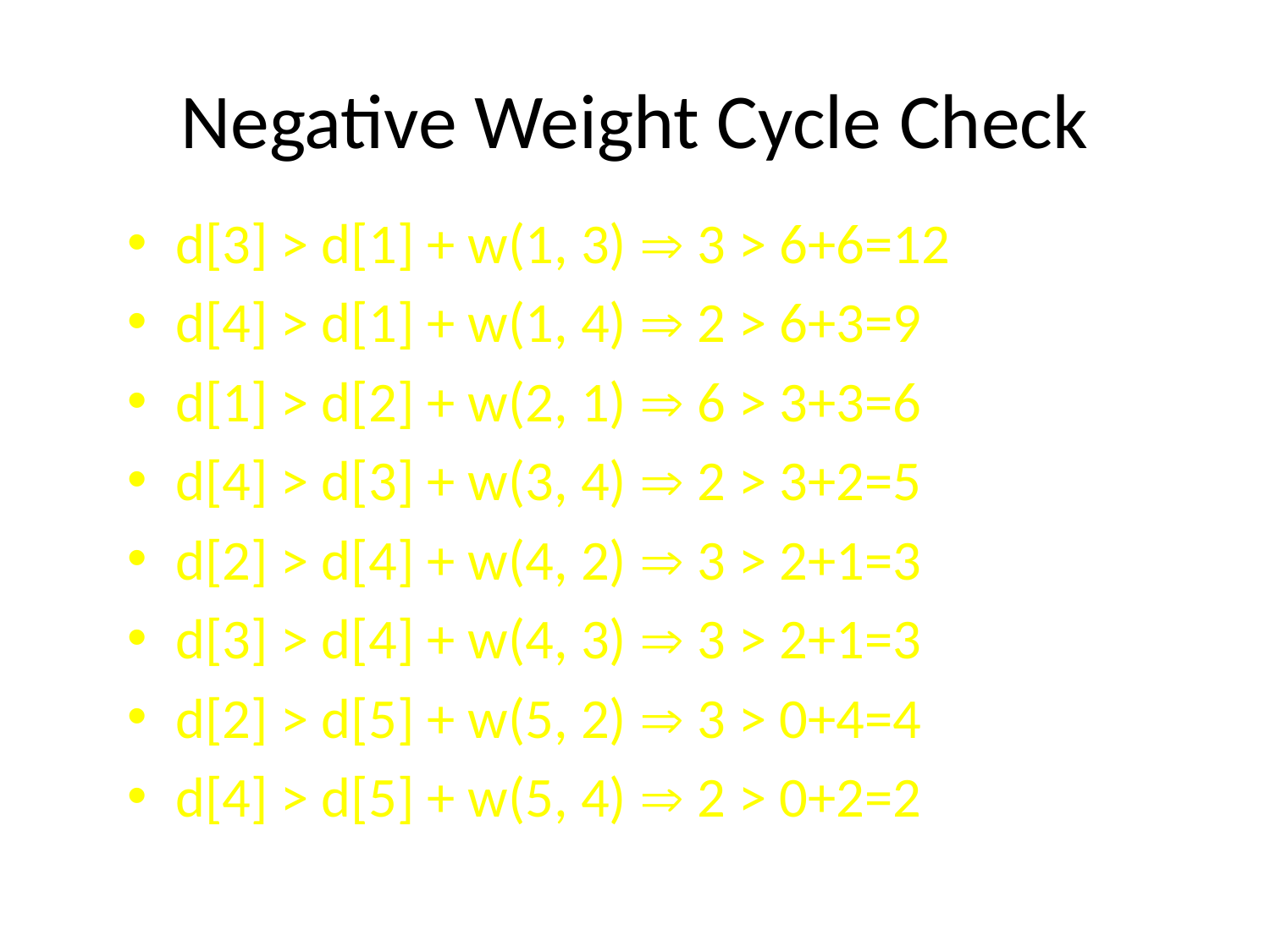

# Negative Weight Cycle Check
d[3] > d[1] + w(1, 3) ⇒ 3 > 6+6=12
d[4] > d[1] + w(1, 4) ⇒ 2 > 6+3=9
d[1] > d[2] + w(2, 1) ⇒ 6 > 3+3=6
d[4] > d[3] + w(3, 4) ⇒ 2 > 3+2=5
d[2] > d[4] + w(4, 2) ⇒ 3 > 2+1=3
d[3] > d[4] + w(4, 3) ⇒ 3 > 2+1=3
d[2] > d[5] + w(5, 2) ⇒ 3 > 0+4=4
d[4] > d[5] + w(5, 4) ⇒ 2 > 0+2=2